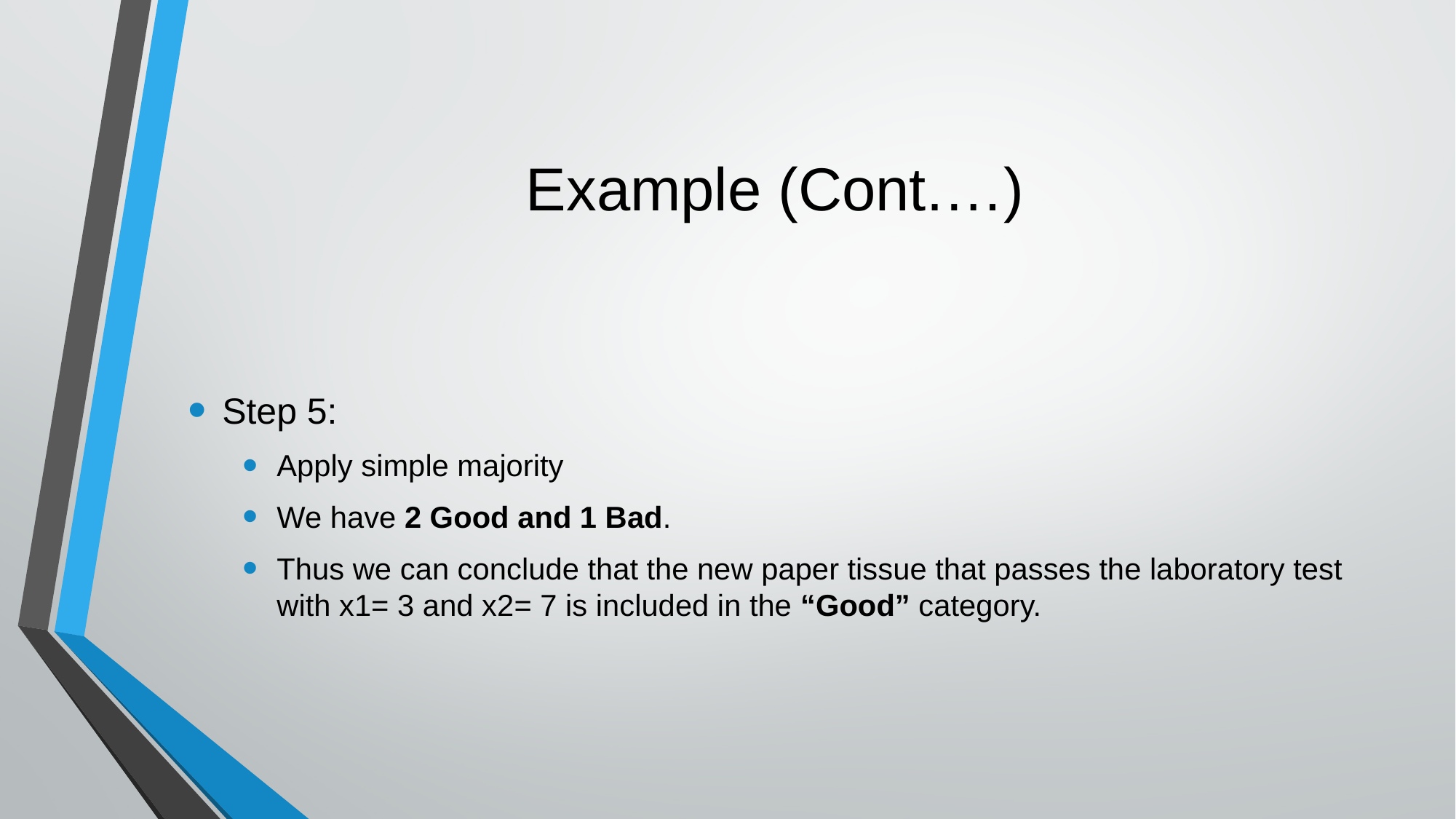

# Example (Cont.…)
Step 5:
Apply simple majority
We have 2 Good and 1 Bad.
Thus we can conclude that the new paper tissue that passes the laboratory test with x1= 3 and x2= 7 is included in the “Good” category.